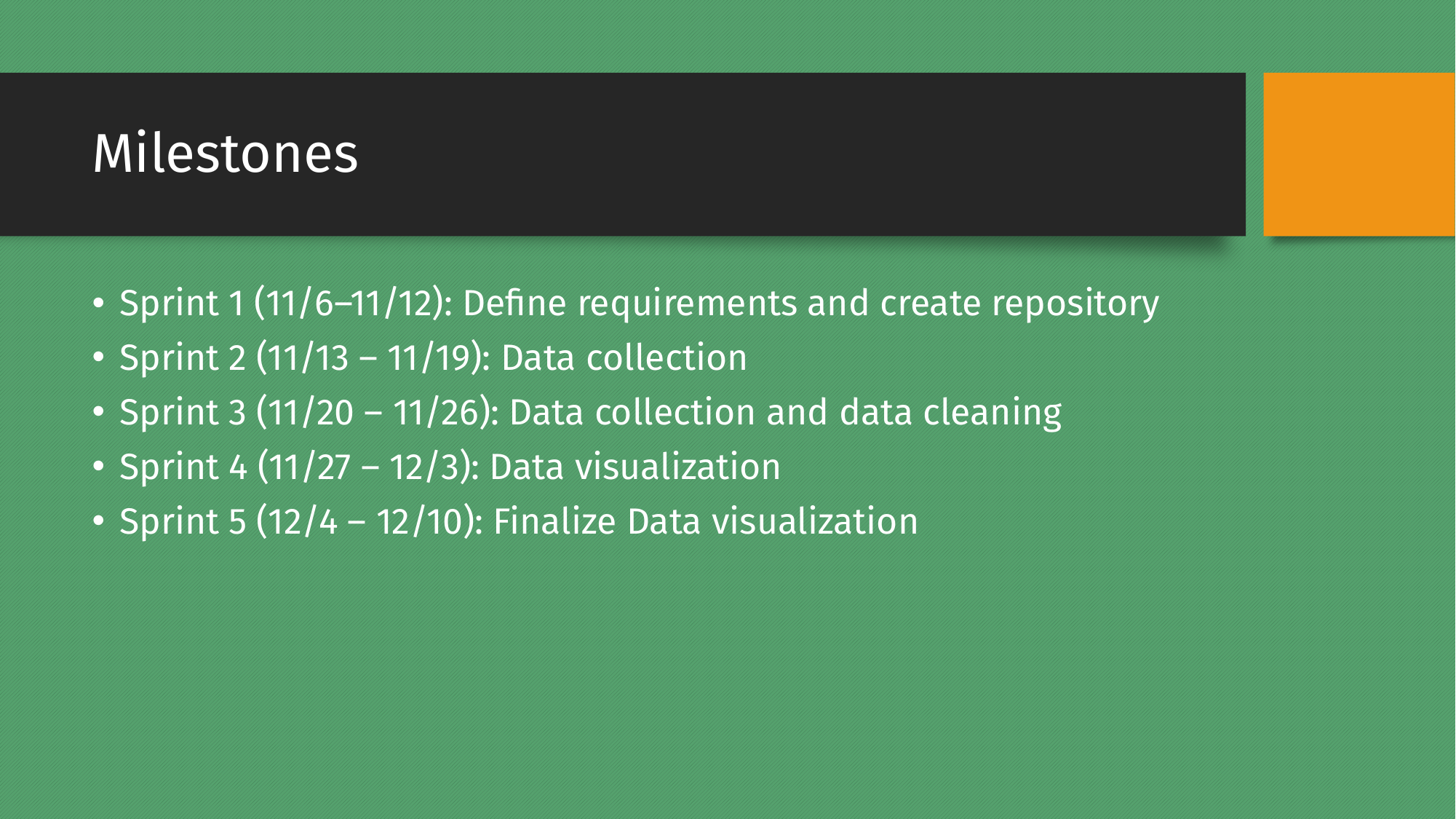

# Milestones
Sprint 1 (11/6–11/12): Define requirements and create repository
Sprint 2 (11/13 – 11/19): Data collection
Sprint 3 (11/20 – 11/26): Data collection and data cleaning
Sprint 4 (11/27 – 12/3): Data visualization
Sprint 5 (12/4 – 12/10): Finalize Data visualization